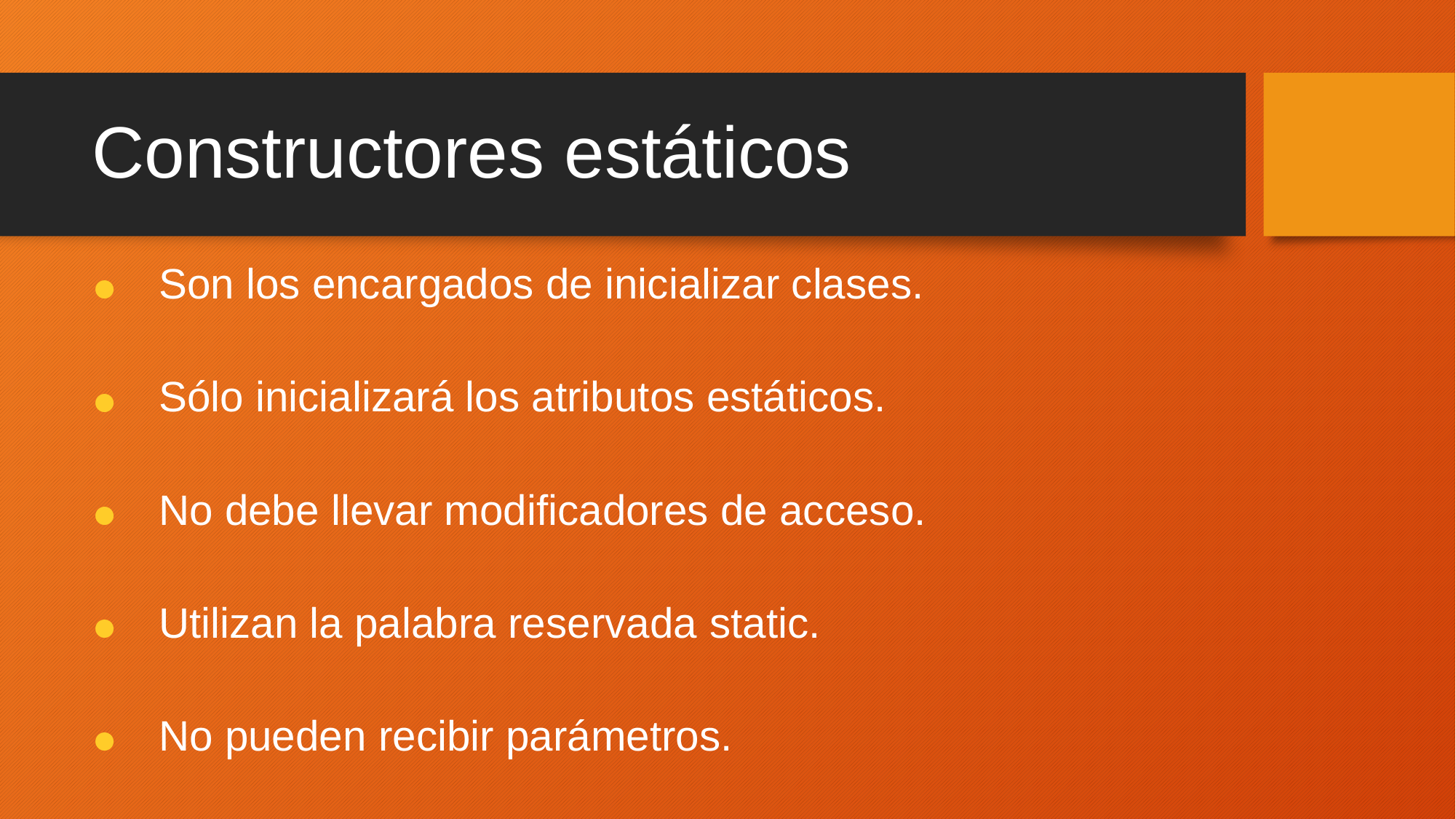

# Constructores estáticos
Son los encargados de inicializar clases.

Sólo inicializará los atributos estáticos.

No debe llevar modificadores de acceso.

Utilizan la palabra reservada static.

No pueden recibir parámetros.